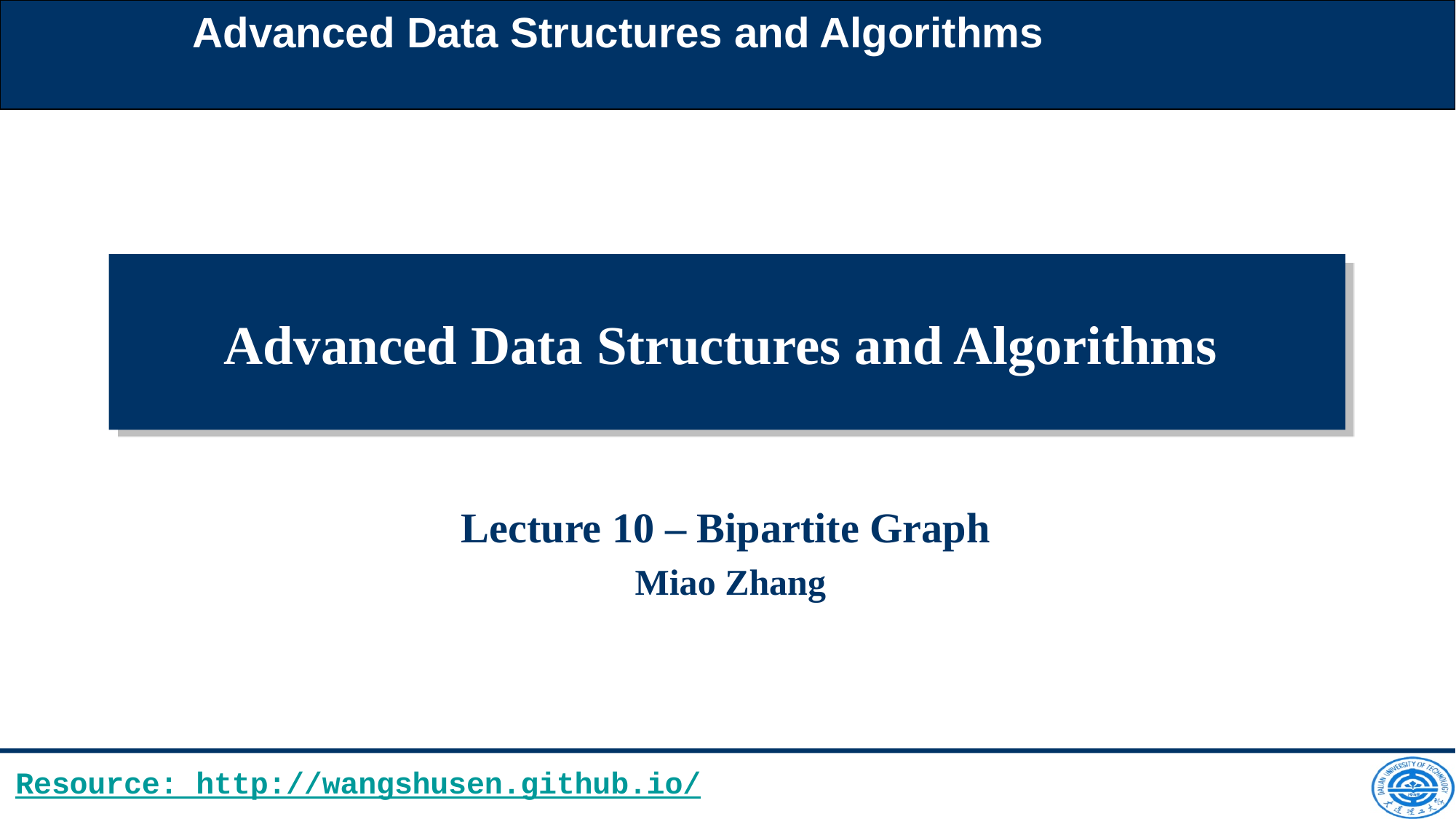

Advanced Data Structures and Algorithms
# Advanced Data Structures and Algorithms
Lecture 10 – Bipartite Graph
 Miao Zhang

Resource: http://wangshusen.github.io/